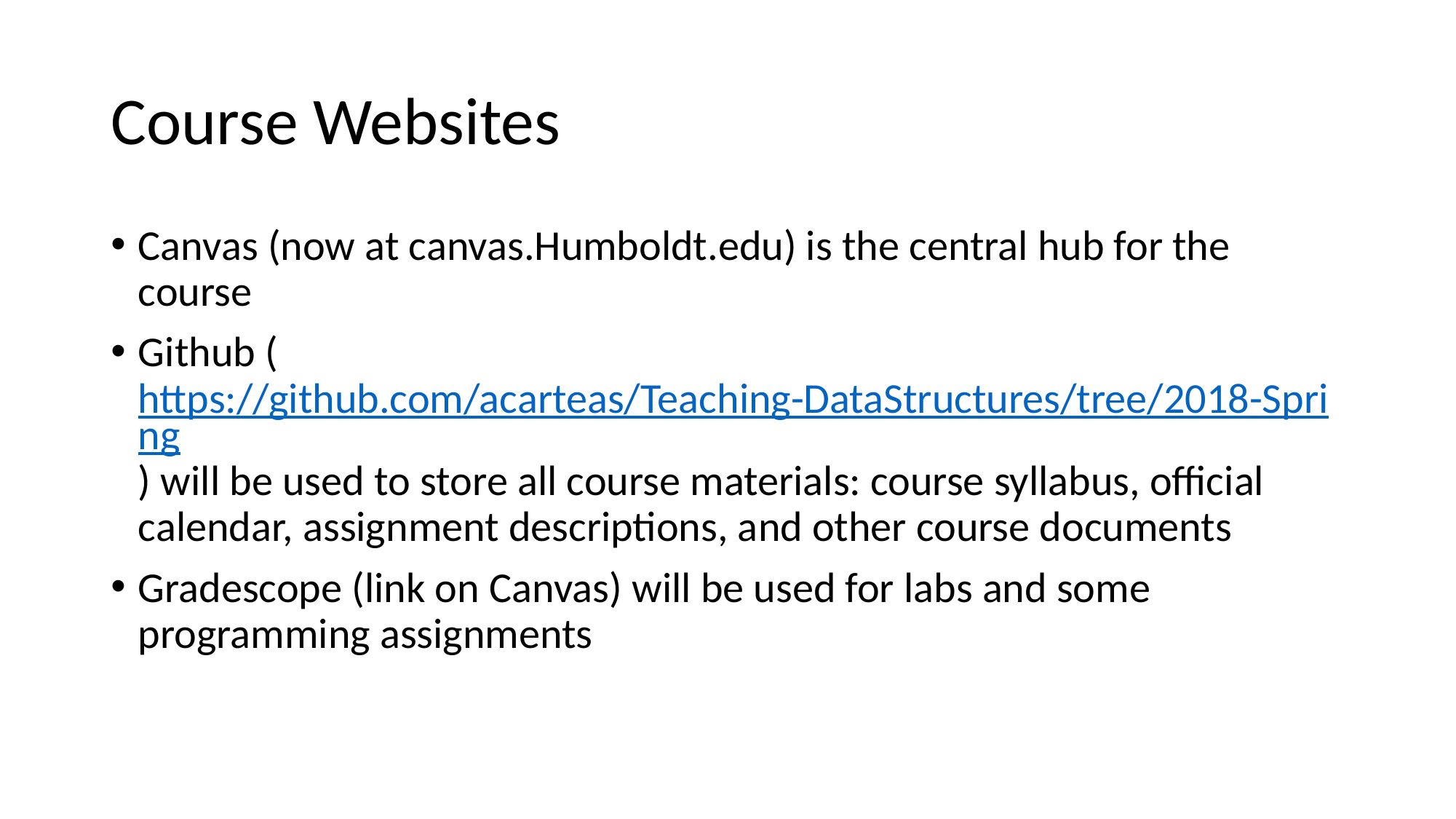

# Course Websites
Canvas (now at canvas.Humboldt.edu) is the central hub for the course
Github (https://github.com/acarteas/Teaching-DataStructures/tree/2018-Spring) will be used to store all course materials: course syllabus, official calendar, assignment descriptions, and other course documents
Gradescope (link on Canvas) will be used for labs and some programming assignments